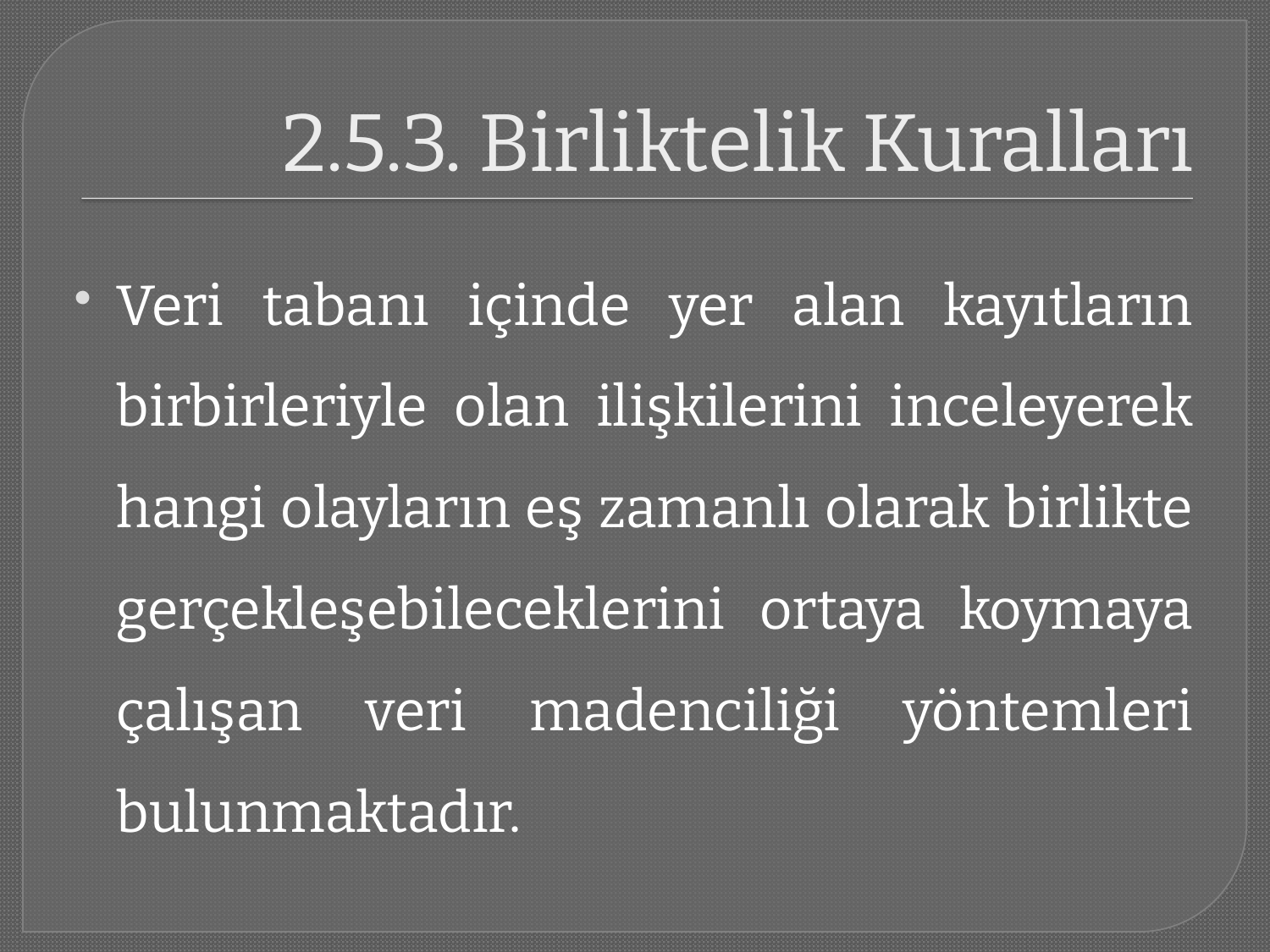

# 2.5.3. Birliktelik Kuralları
Veri tabanı içinde yer alan kayıtların birbirleriyle olan ilişkilerini inceleyerek hangi olayların eş zamanlı olarak birlikte gerçekleşebileceklerini ortaya koymaya çalışan veri madenciliği yöntemleri bulunmaktadır.